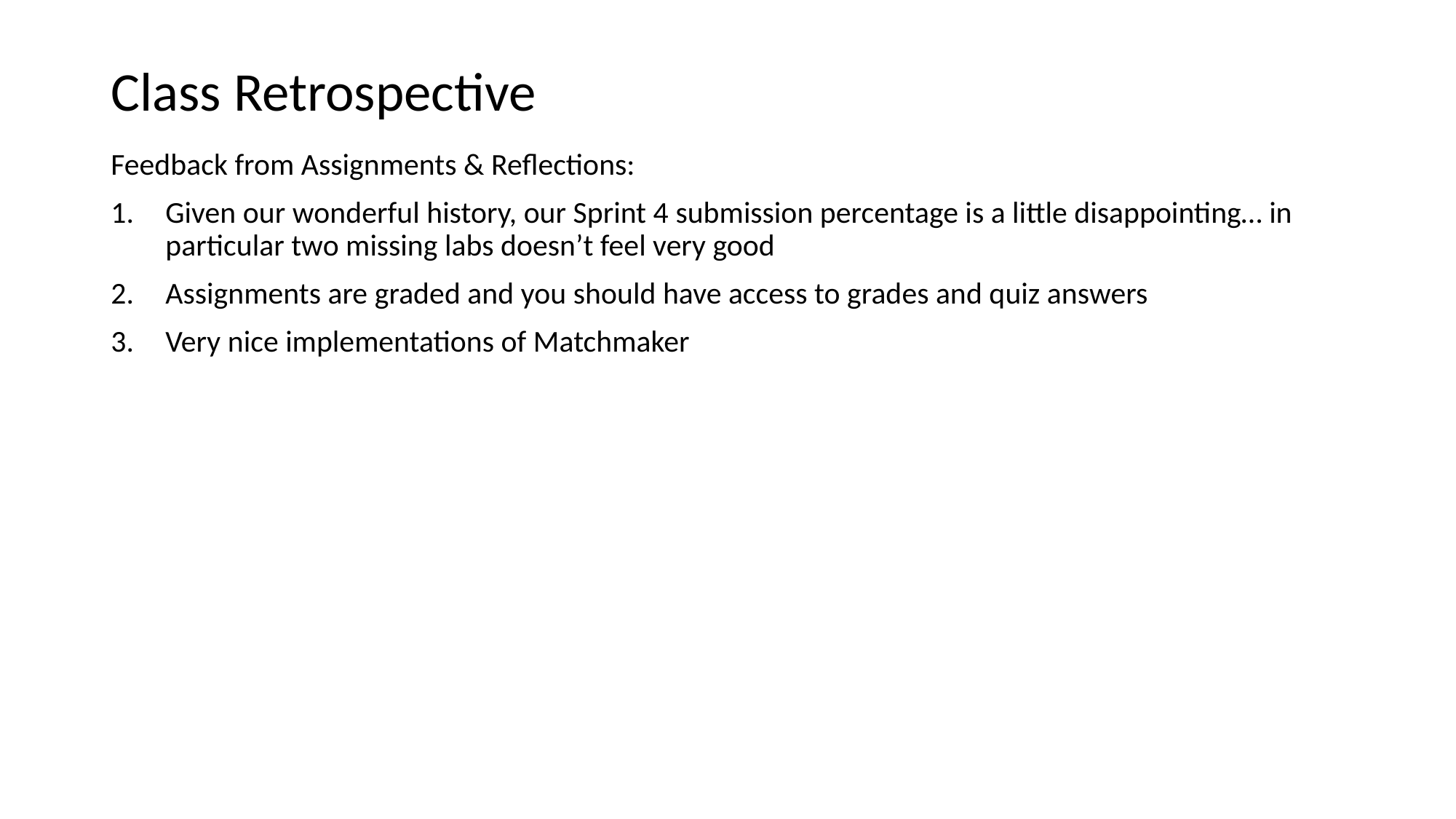

# Class Retrospective
Feedback from Assignments & Reflections:
Given our wonderful history, our Sprint 4 submission percentage is a little disappointing… in particular two missing labs doesn’t feel very good
Assignments are graded and you should have access to grades and quiz answers
Very nice implementations of Matchmaker